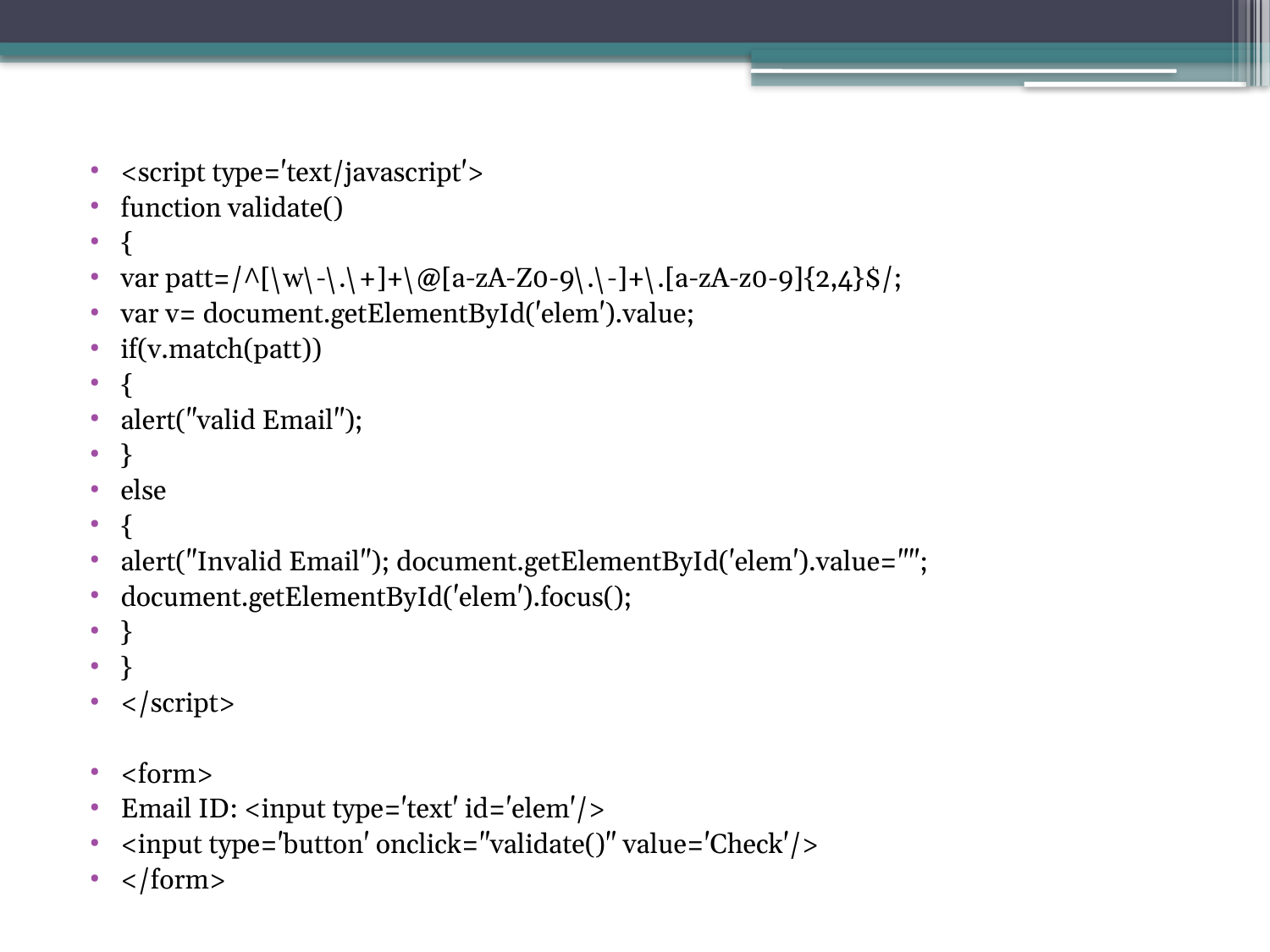

<script type='text/javascript'>
function validate()
{
var patt=/^[\w\-\.\+]+\@[a-zA-Z0-9\.\-]+\.[a-zA-z0-9]{2,4}$/;
var v= document.getElementById('elem').value;
if(v.match(patt))
{
alert("valid Email");
}
else
{
alert("Invalid Email"); document.getElementById('elem').value="";
document.getElementById('elem').focus();
}
}
</script>

<form>
Email ID: <input type='text' id='elem'/>
<input type='button' onclick="validate()" value='Check'/>
</form>